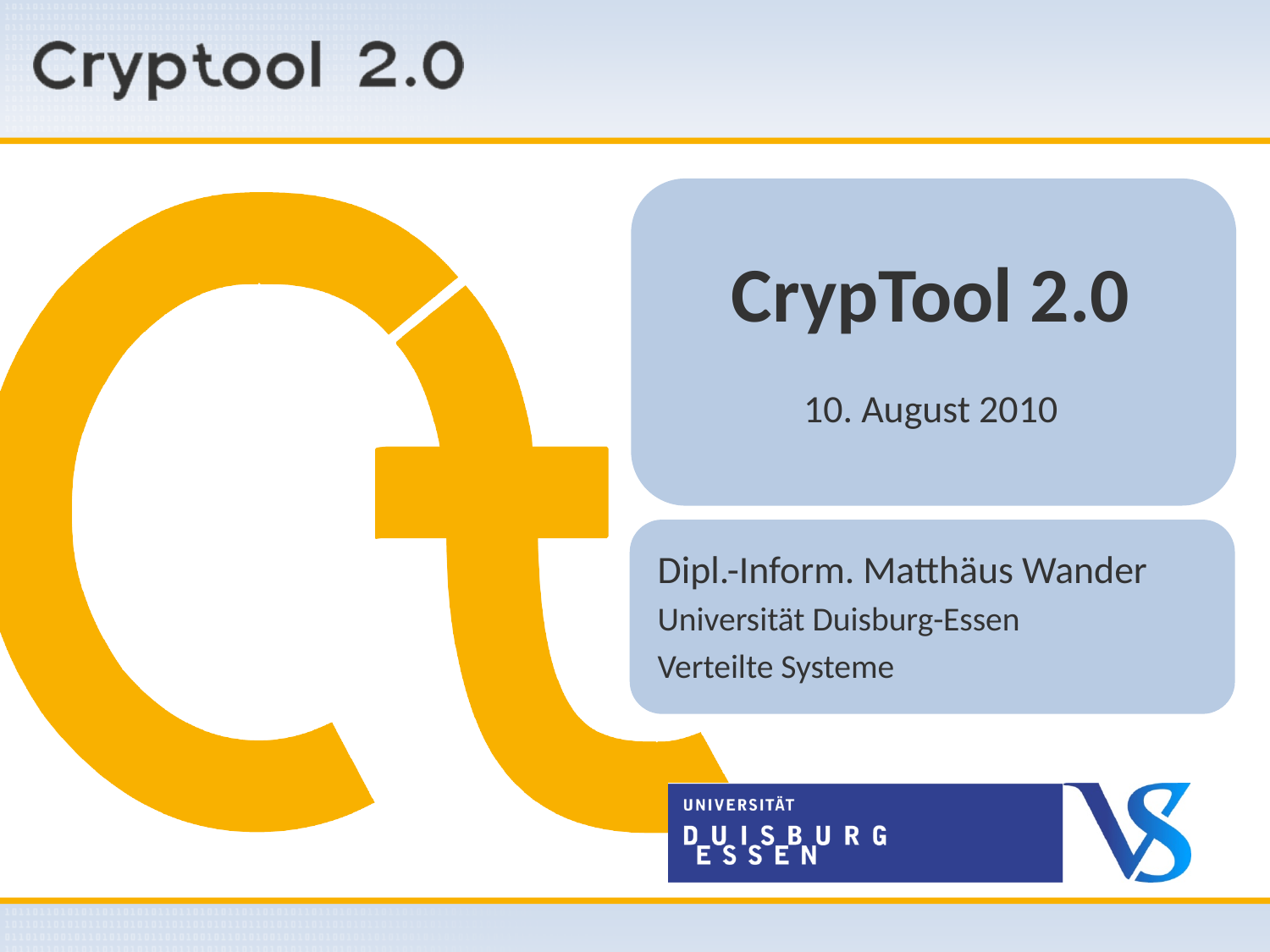

# CrypTool 2.0 10. August 2010
Dipl.-Inform. Matthäus Wander
Universität Duisburg-Essen
Verteilte Systeme